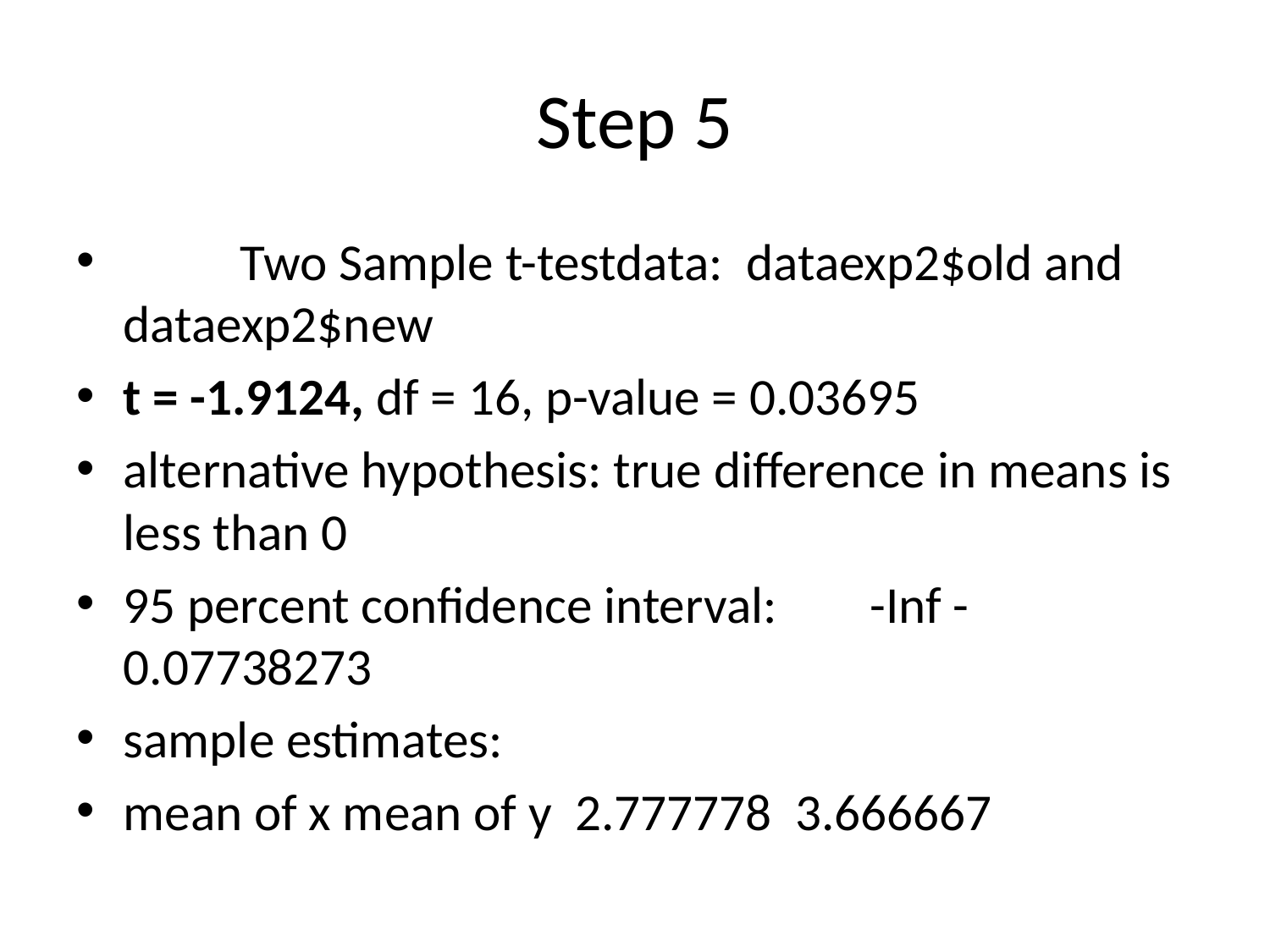

# Step 5
	Two Sample t-testdata:  dataexp2$old and dataexp2$new
t = -1.9124, df = 16, p-value = 0.03695
alternative hypothesis: true difference in means is less than 0
95 percent confidence interval:        -Inf -0.07738273
sample estimates:
mean of x mean of y  2.777778  3.666667